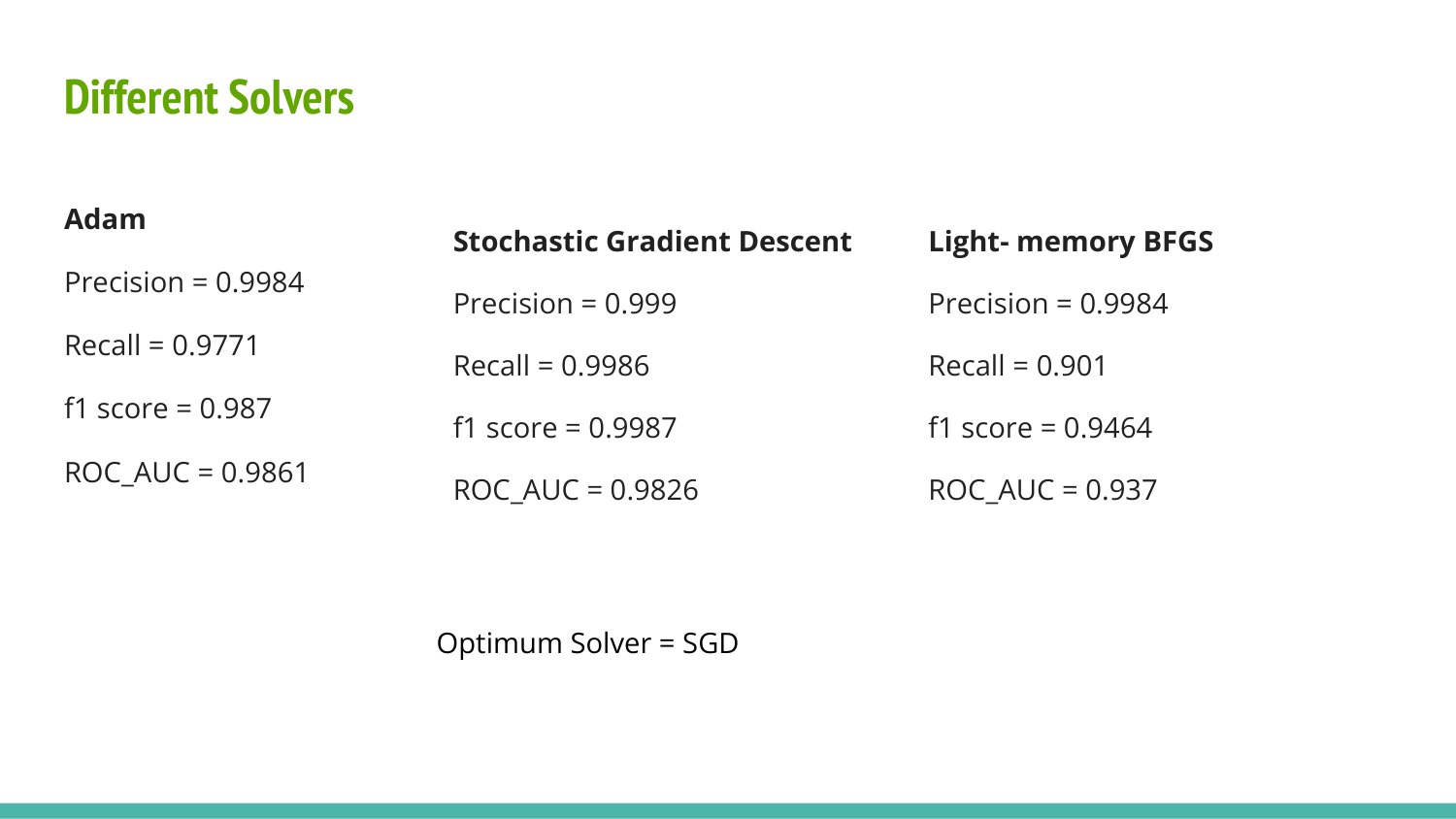

# Different Solvers
Adam
Precision = 0.9984
Recall = 0.9771
f1 score = 0.987
ROC_AUC = 0.9861
Stochastic Gradient Descent
Precision = 0.999
Recall = 0.9986
f1 score = 0.9987
ROC_AUC = 0.9826
Light- memory BFGS
Precision = 0.9984
Recall = 0.901
f1 score = 0.9464
ROC_AUC = 0.937
                        Optimum Solver = SGD